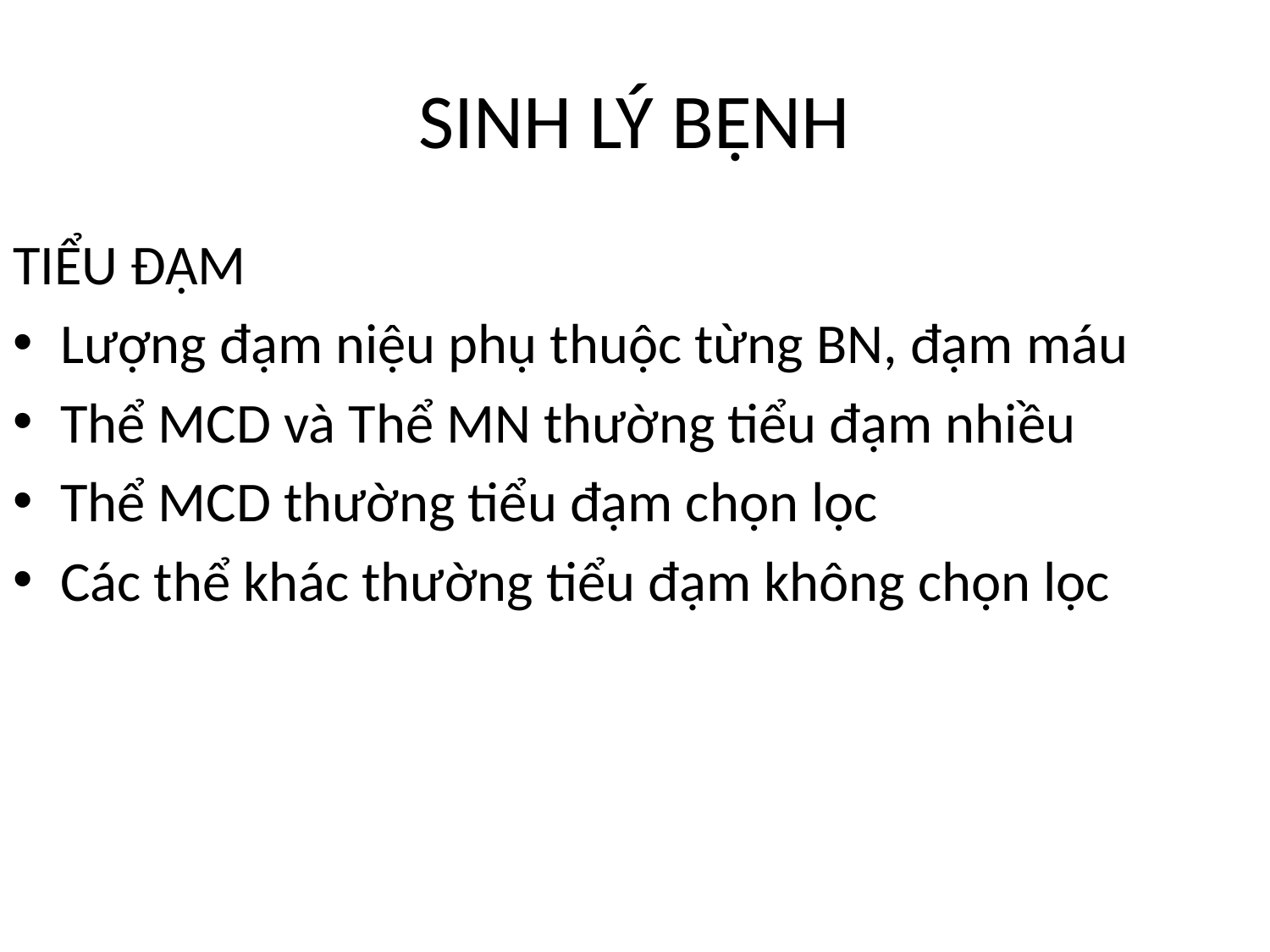

# SINH LÝ BỆNH
TIỂU ĐẠM
Lượng đạm niệu phụ thuộc từng BN, đạm máu
Thể MCD và Thể MN thường tiểu đạm nhiều
Thể MCD thường tiểu đạm chọn lọc
Các thể khác thường tiểu đạm không chọn lọc